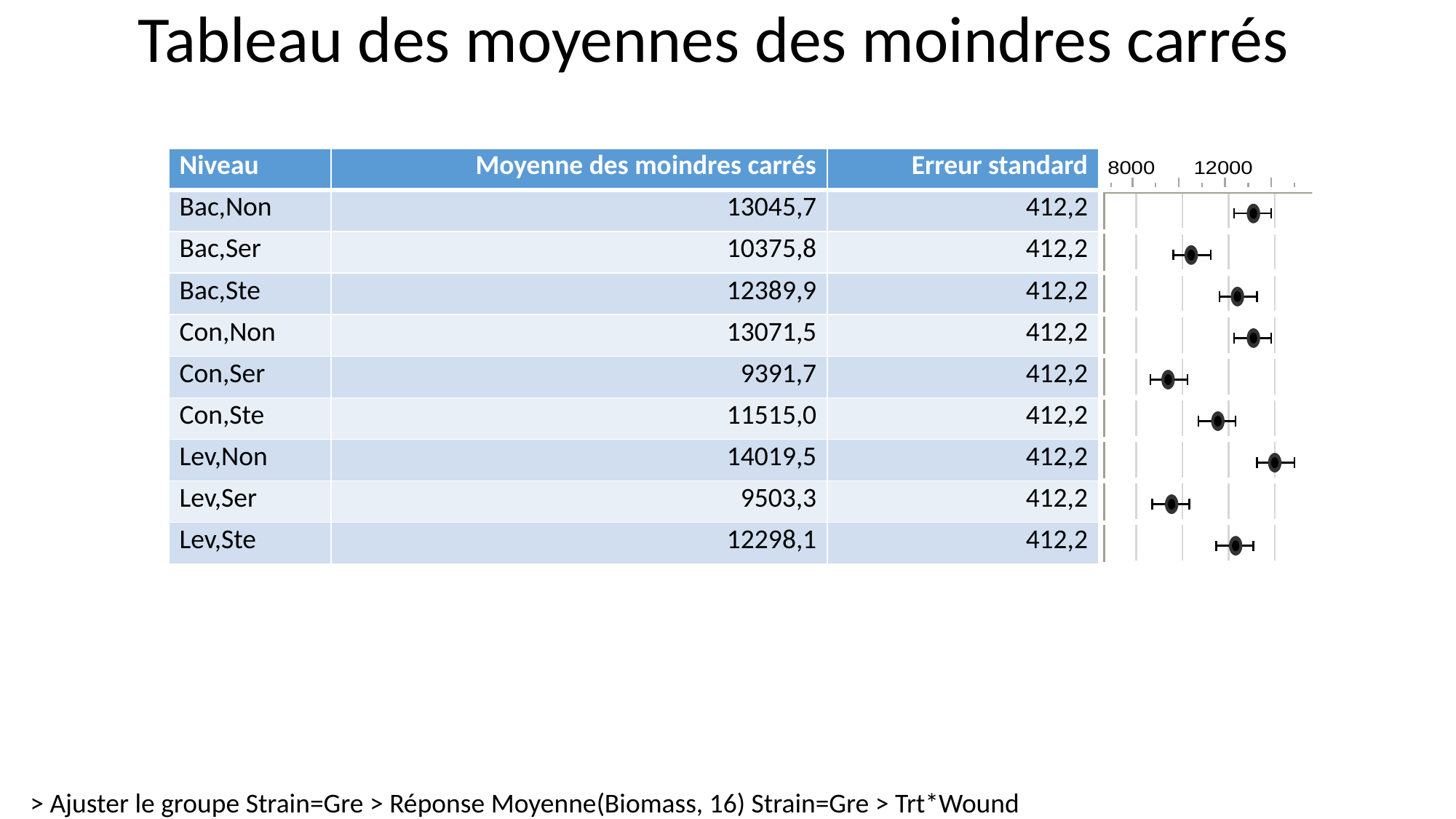

# Tableau des moyennes des moindres carrés
| Niveau | Moyenne des moindres carrés | Erreur standard |  |
| --- | --- | --- | --- |
| Bac,Non | 13045,7 | 412,2 |  |
| Bac,Ser | 10375,8 | 412,2 |  |
| Bac,Ste | 12389,9 | 412,2 |  |
| Con,Non | 13071,5 | 412,2 |  |
| Con,Ser | 9391,7 | 412,2 |  |
| Con,Ste | 11515,0 | 412,2 |  |
| Lev,Non | 14019,5 | 412,2 |  |
| Lev,Ser | 9503,3 | 412,2 |  |
| Lev,Ste | 12298,1 | 412,2 |  |
> Ajuster le groupe Strain=Gre > Réponse Moyenne(Biomass, 16) Strain=Gre > Trt*Wound